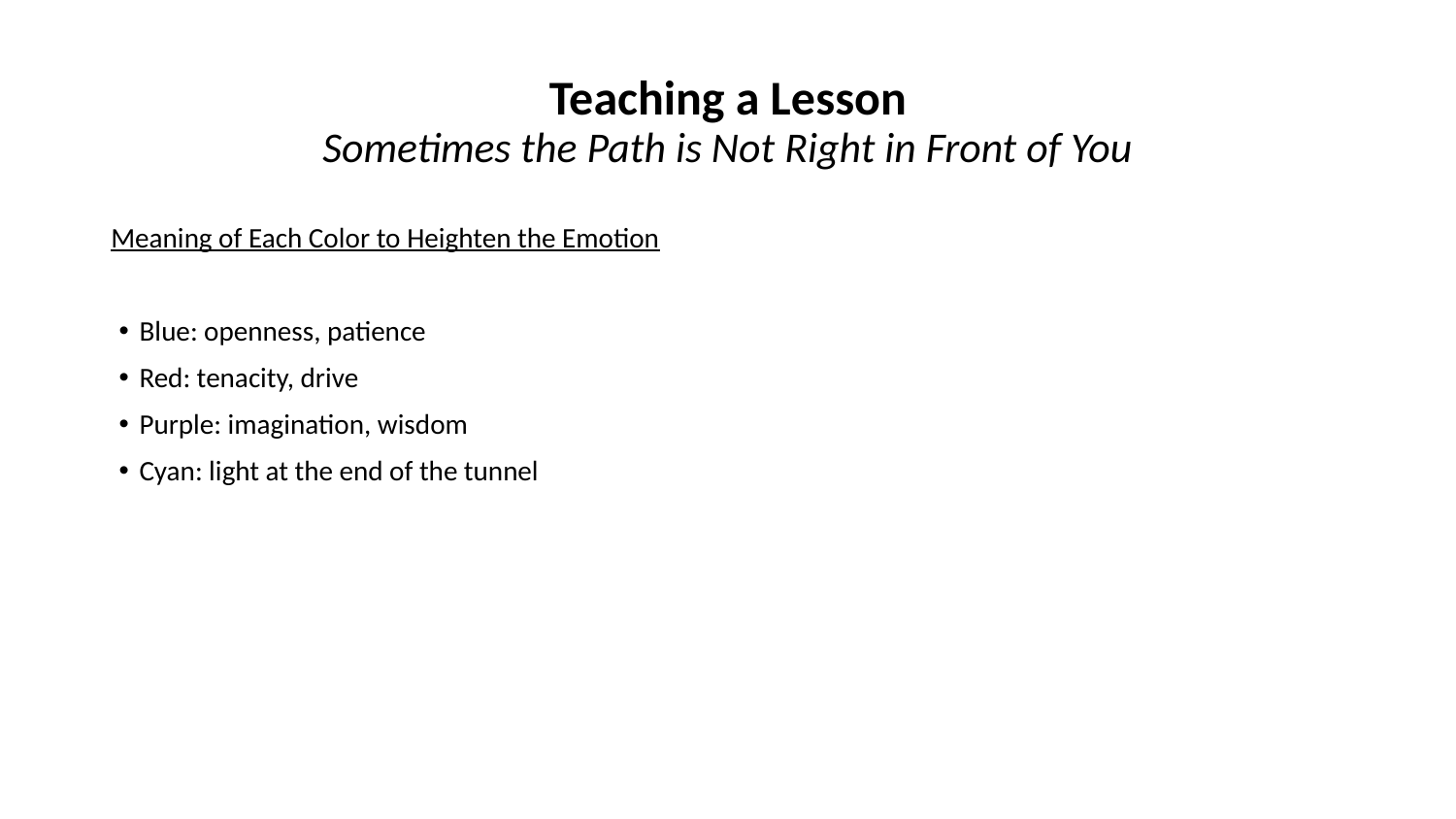

# Teaching a Lesson Sometimes the Path is Not Right in Front of You
Meaning of Each Color to Heighten the Emotion

Blue: openness, patience
Red: tenacity, drive
Purple: imagination, wisdom
Cyan: light at the end of the tunnel